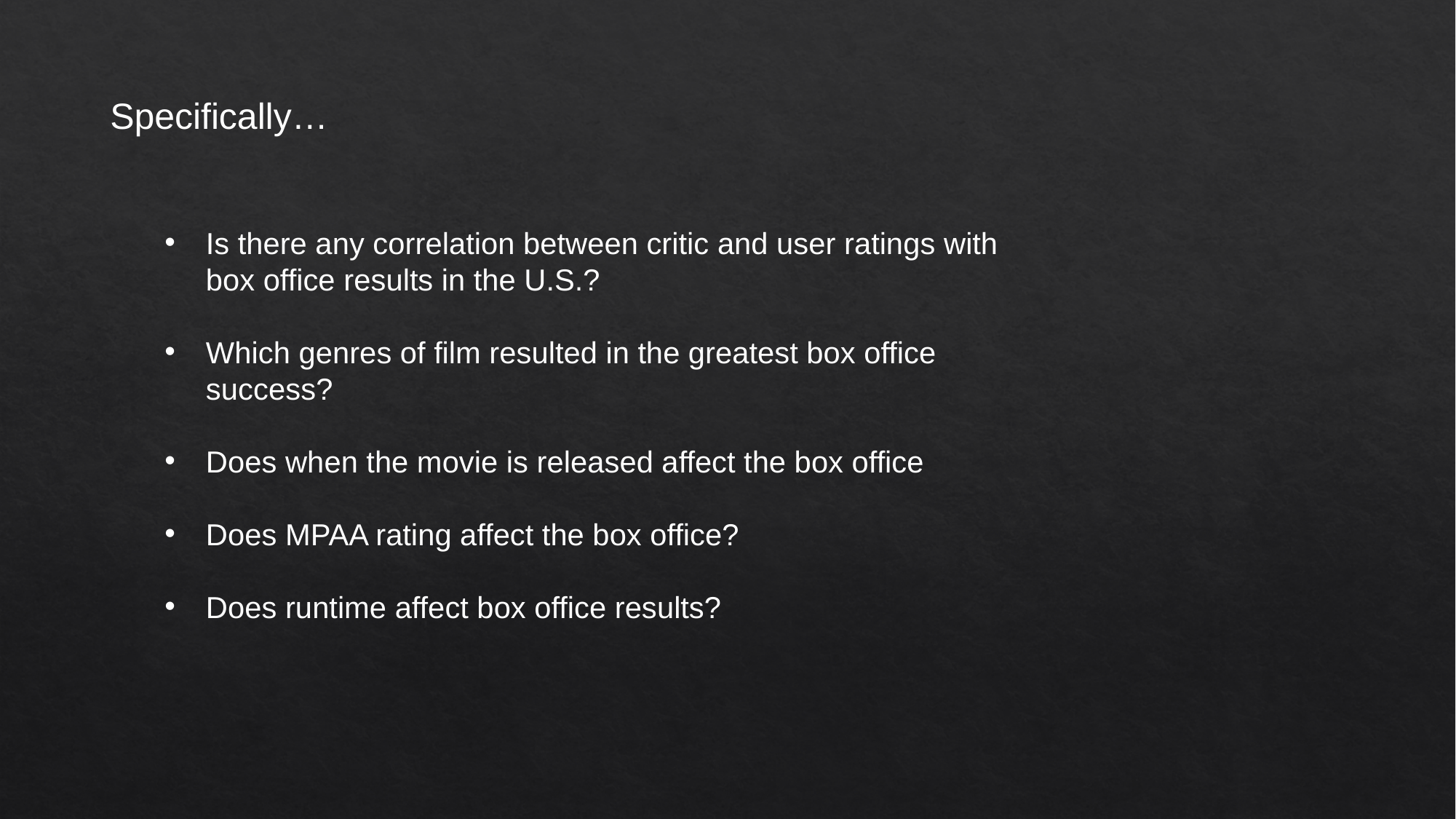

Specifically…
Is there any correlation between critic and user ratings with box office results in the U.S.?
Which genres of film resulted in the greatest box office success?
Does when the movie is released affect the box office
Does MPAA rating affect the box office?
Does runtime affect box office results?